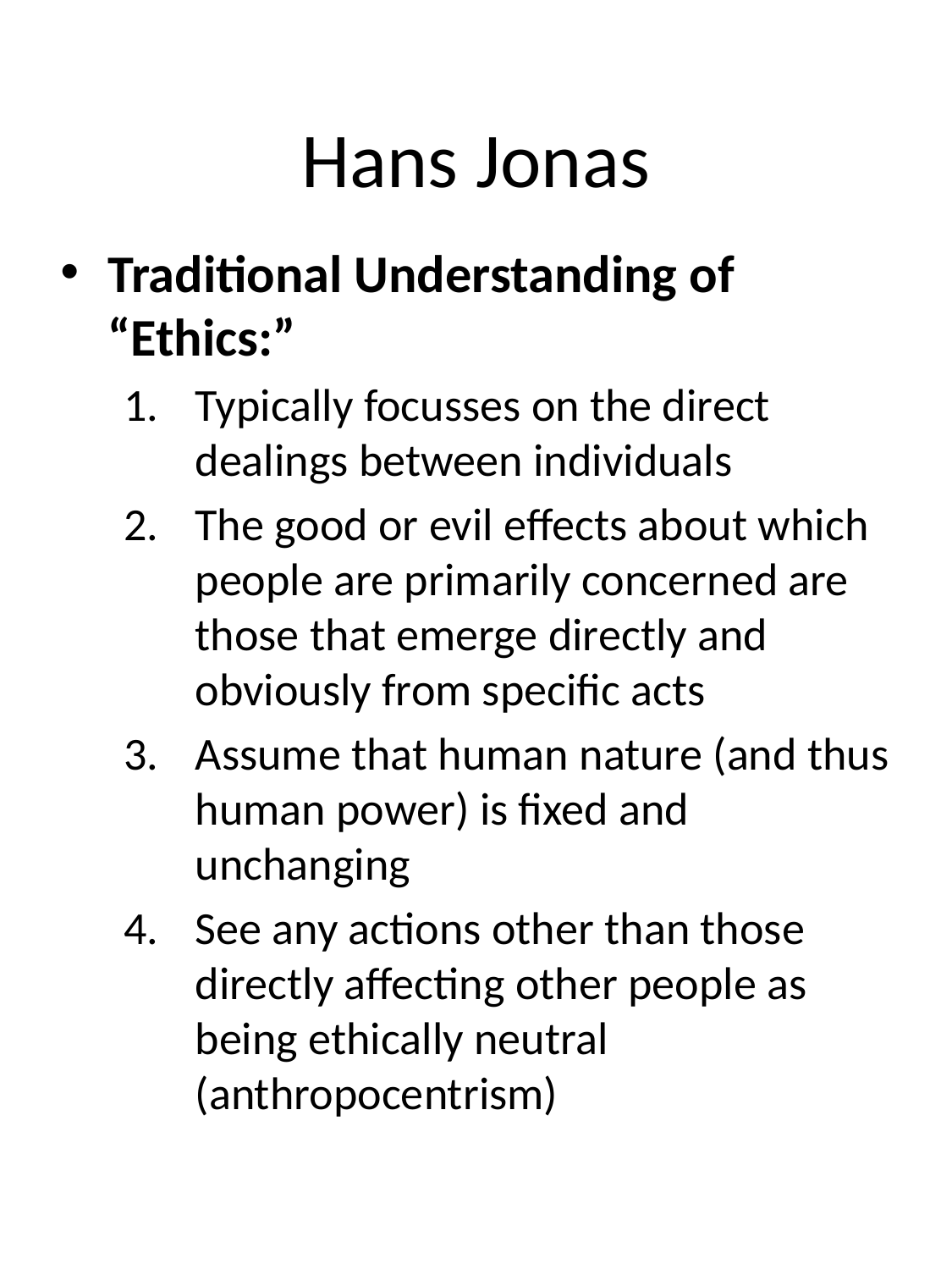

# Hans Jonas
Traditional Understanding of “Ethics:”
Typically focusses on the direct dealings between individuals
The good or evil effects about which people are primarily concerned are those that emerge directly and obviously from specific acts
Assume that human nature (and thus human power) is fixed and unchanging
See any actions other than those directly affecting other people as being ethically neutral (anthropocentrism)